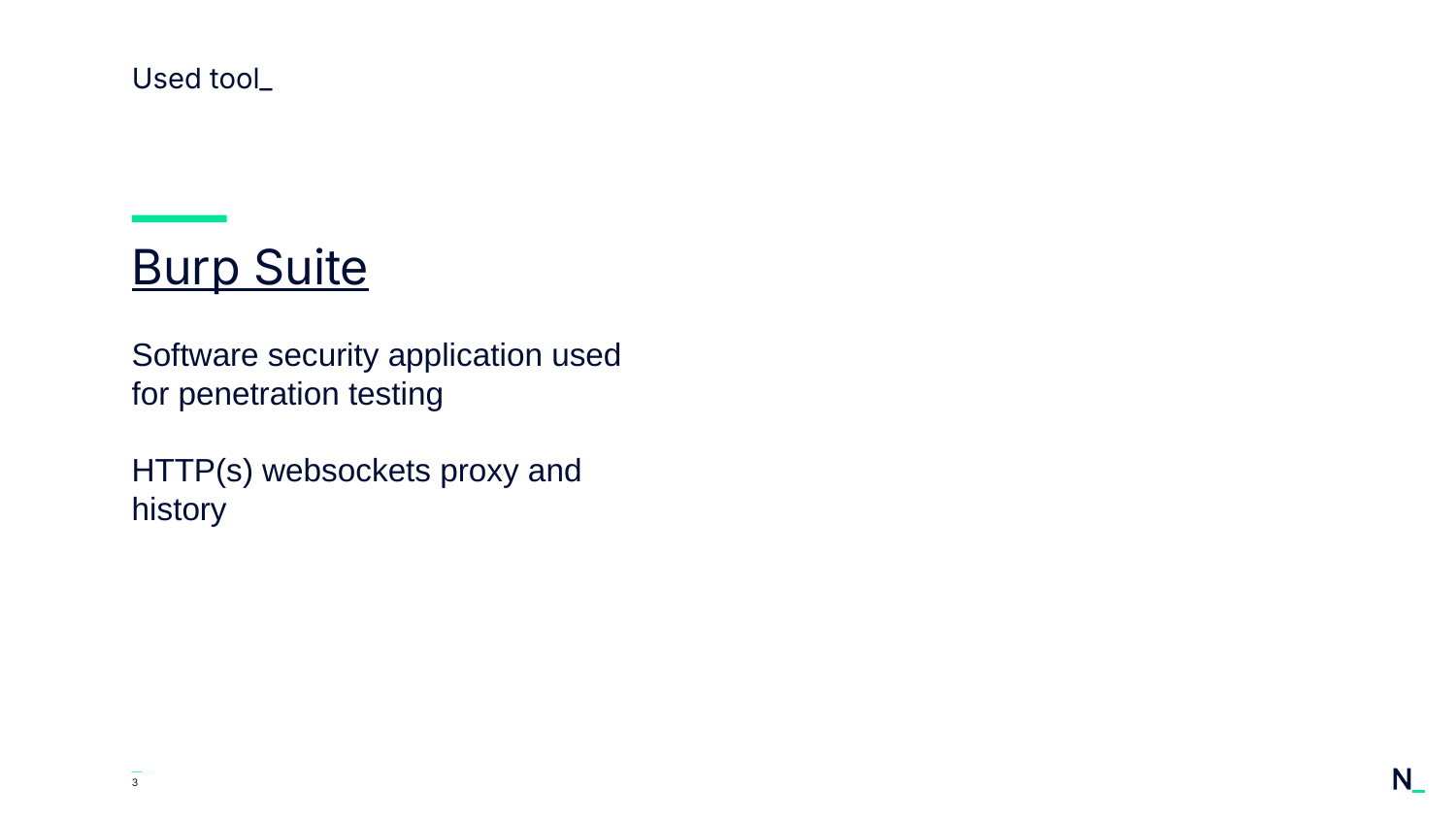

# Used tool_

Burp Suite

Software security application used for penetration testing

HTTP(s) websockets proxy and history
—
3